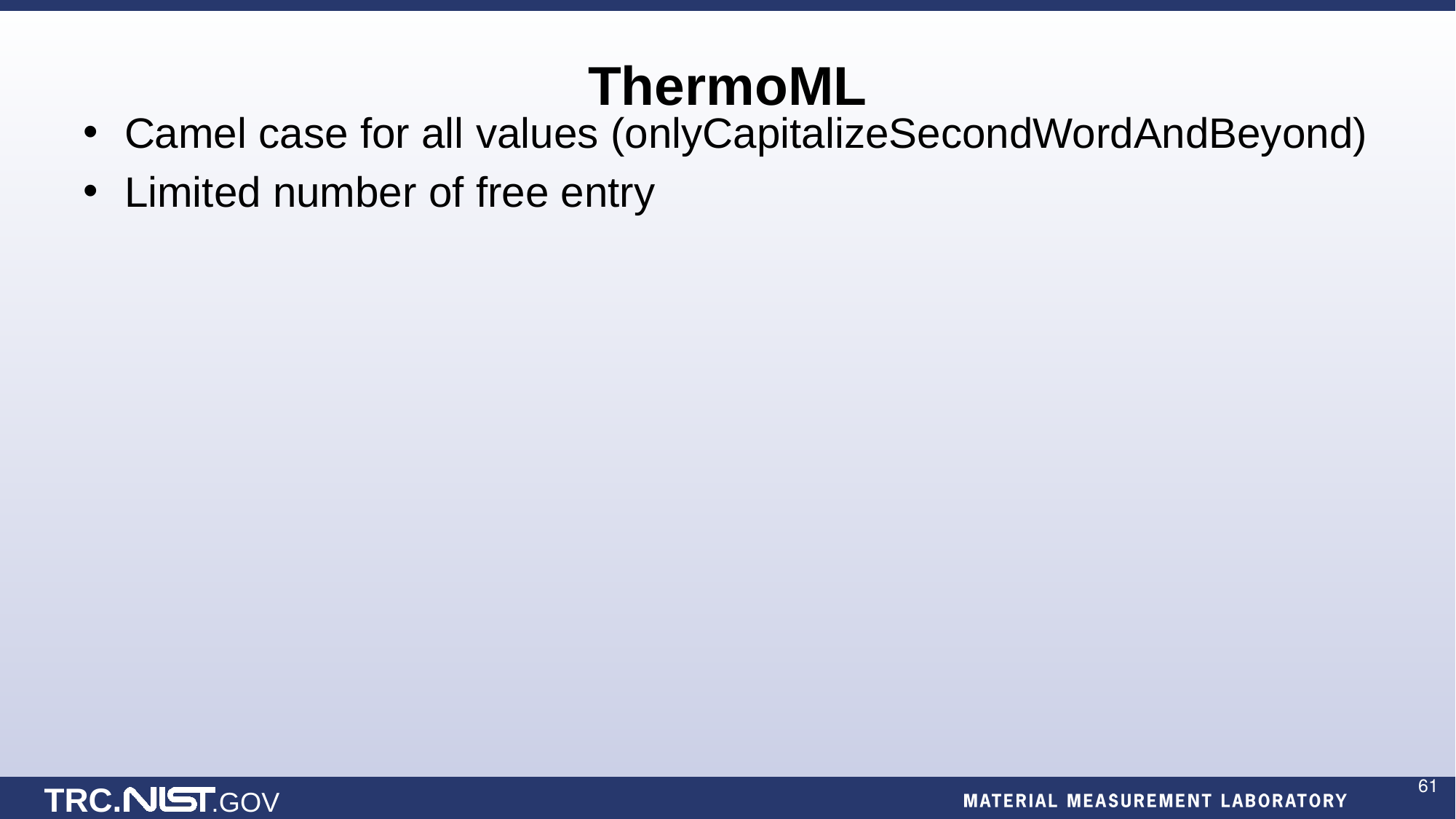

# ThermoML
Camel case for all values (onlyCapitalizeSecondWordAndBeyond)
Limited number of free entry